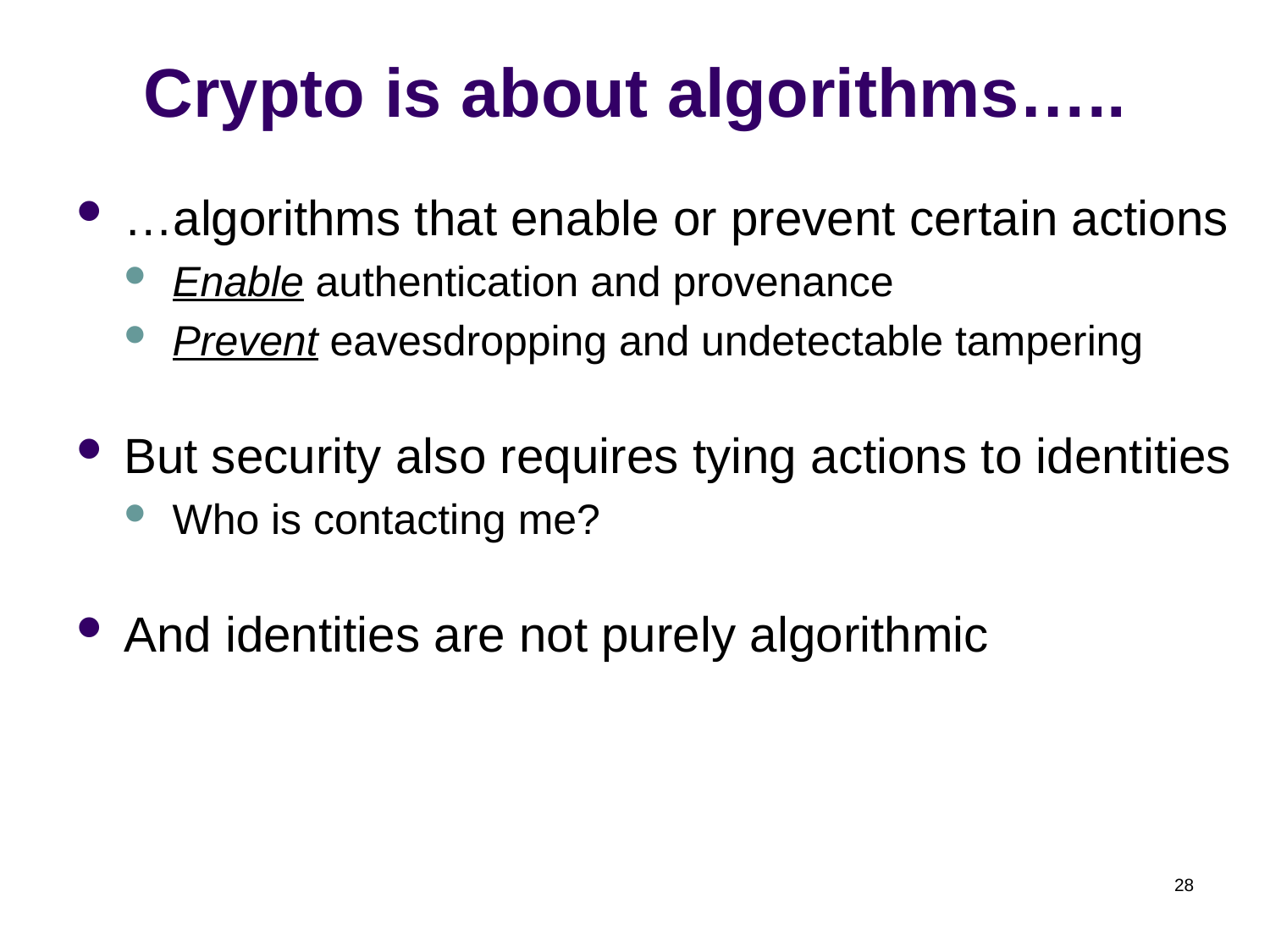

# Crypto is about algorithms…..
…algorithms that enable or prevent certain actions
Enable authentication and provenance
Prevent eavesdropping and undetectable tampering

But security also requires tying actions to identities
Who is contacting me?

And identities are not purely algorithmic

28